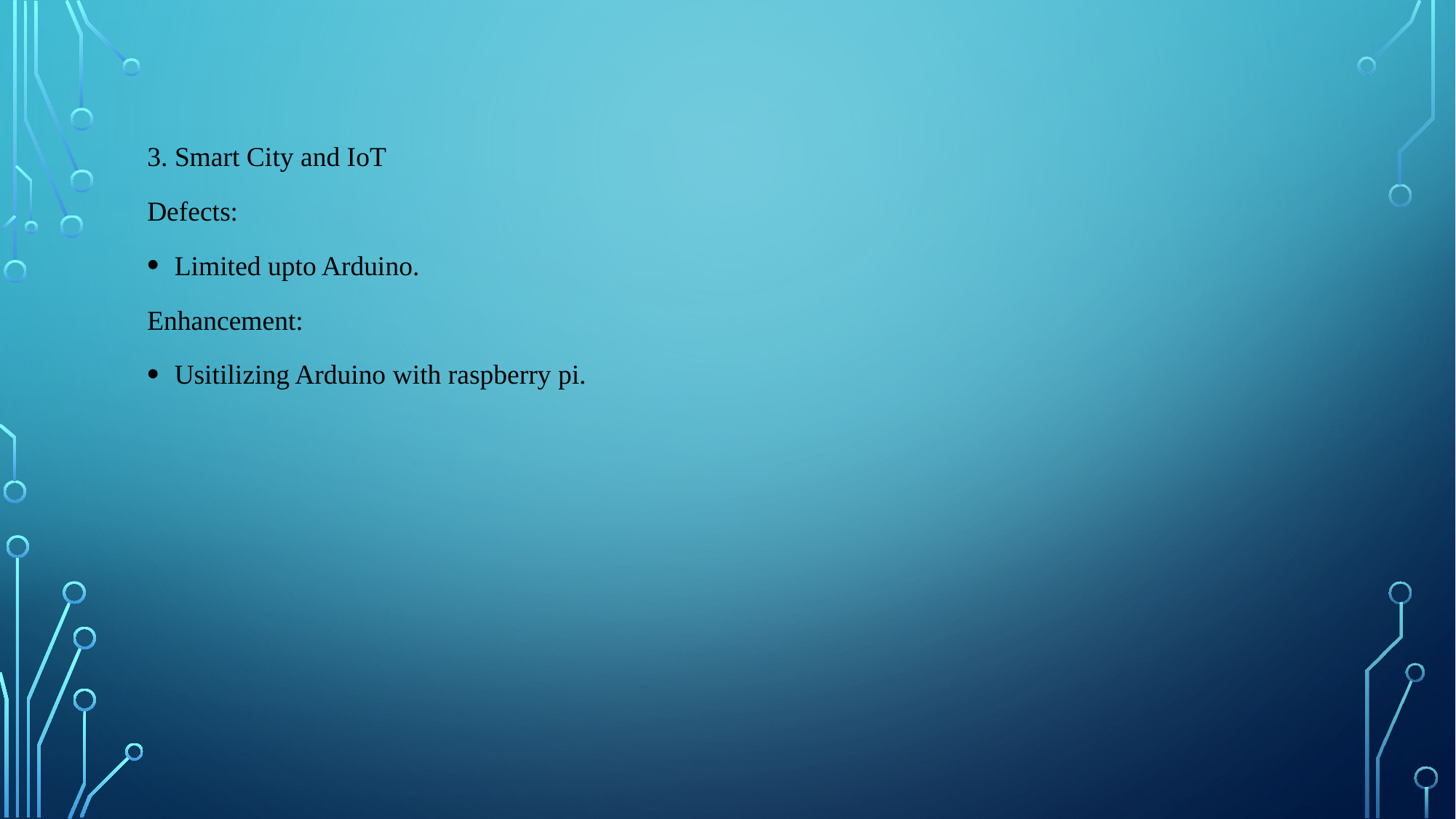

#
3. Smart City and IoT
Defects:
Limited upto Arduino.
Enhancement:
Usitilizing Arduino with raspberry pi.